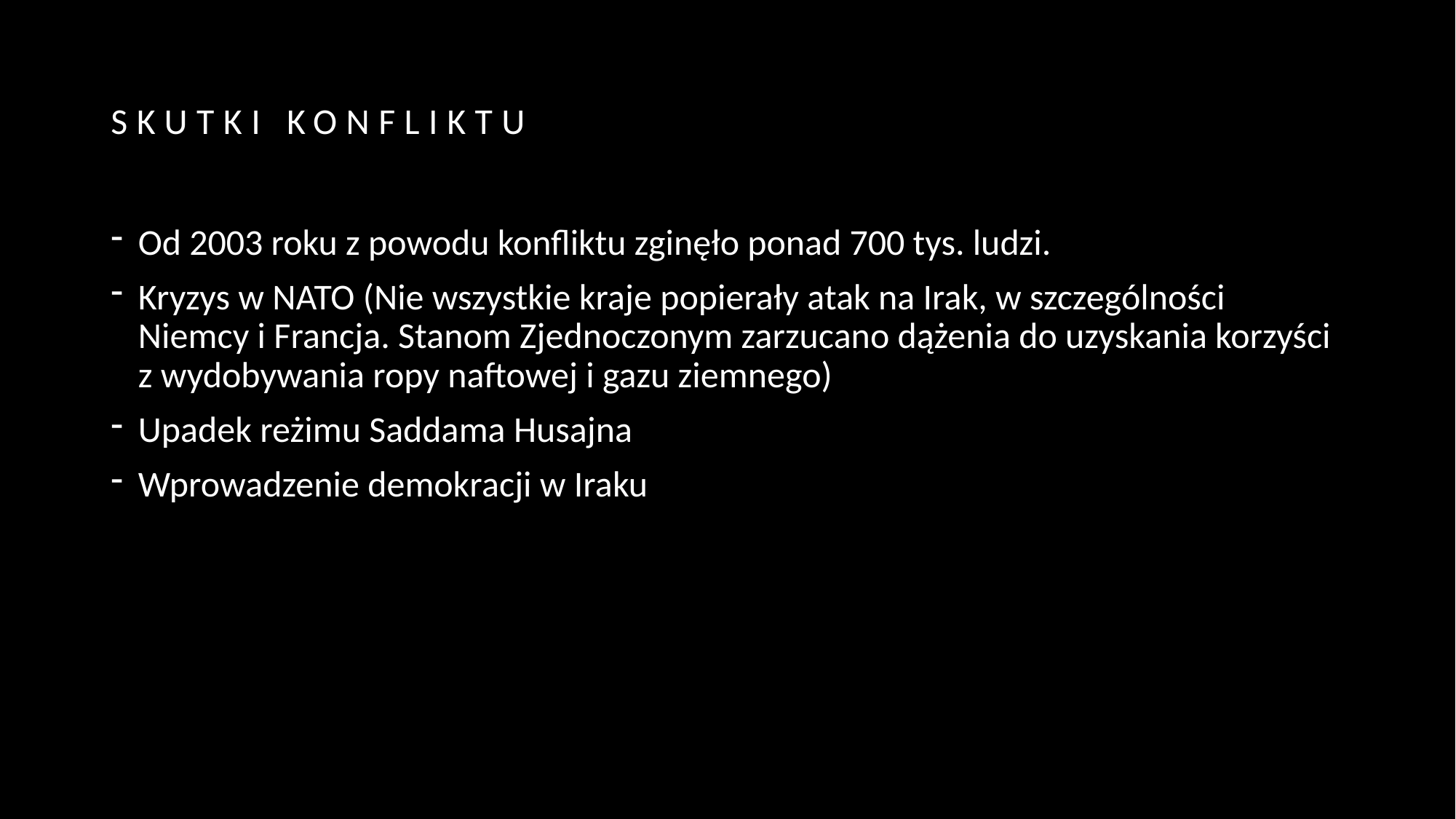

# SKUTKI KONFLIKTU
Od 2003 roku z powodu konfliktu zginęło ponad 700 tys. ludzi.
Kryzys w NATO (Nie wszystkie kraje popierały atak na Irak, w szczególności Niemcy i Francja. Stanom Zjednoczonym zarzucano dążenia do uzyskania korzyści z wydobywania ropy naftowej i gazu ziemnego)
Upadek reżimu Saddama Husajna
Wprowadzenie demokracji w Iraku